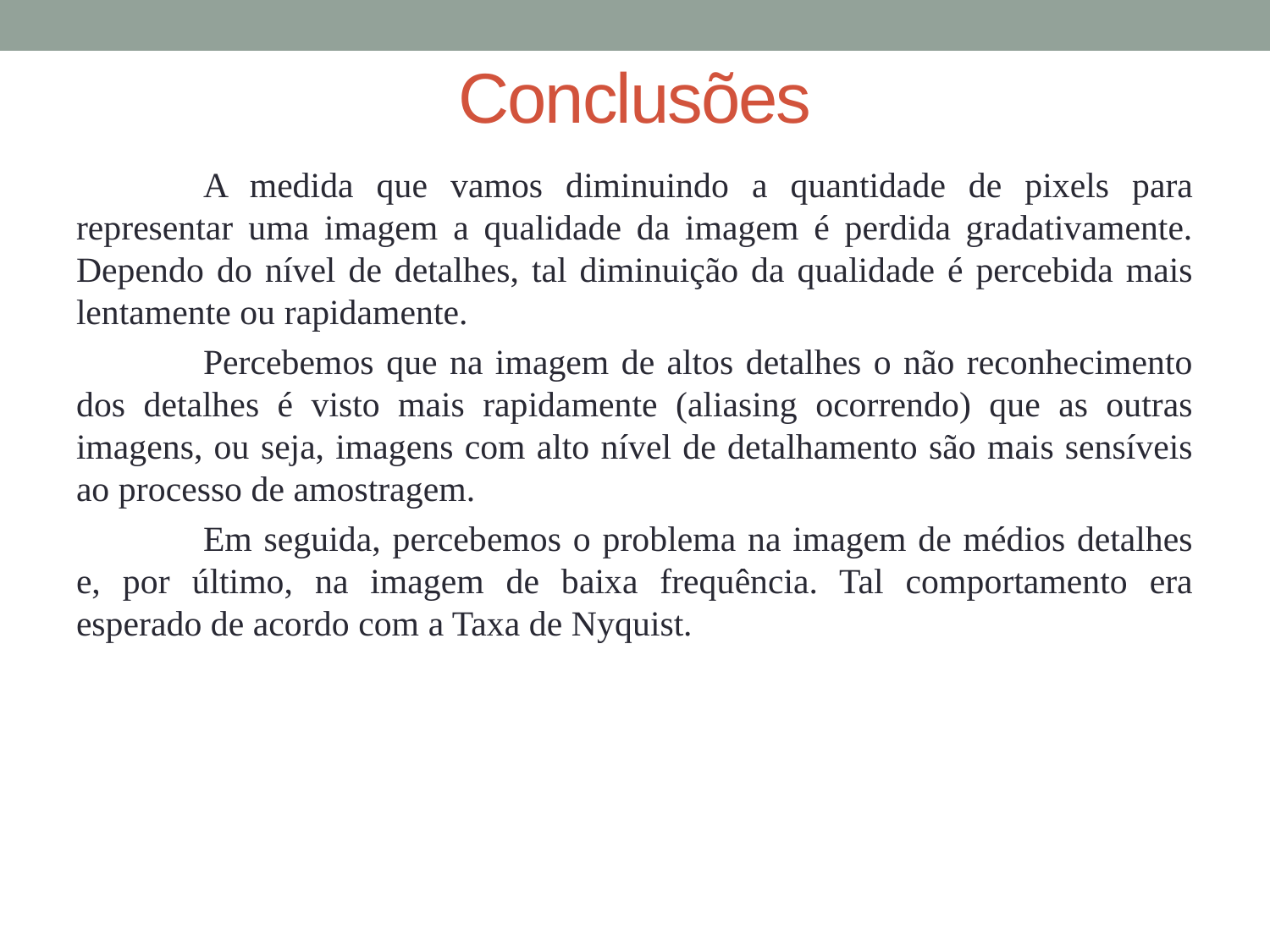

# Conclusões
	A medida que vamos diminuindo a quantidade de pixels para representar uma imagem a qualidade da imagem é perdida gradativamente. Dependo do nível de detalhes, tal diminuição da qualidade é percebida mais lentamente ou rapidamente.
	Percebemos que na imagem de altos detalhes o não reconhecimento dos detalhes é visto mais rapidamente (aliasing ocorrendo) que as outras imagens, ou seja, imagens com alto nível de detalhamento são mais sensíveis ao processo de amostragem.
	Em seguida, percebemos o problema na imagem de médios detalhes e, por último, na imagem de baixa frequência. Tal comportamento era esperado de acordo com a Taxa de Nyquist.